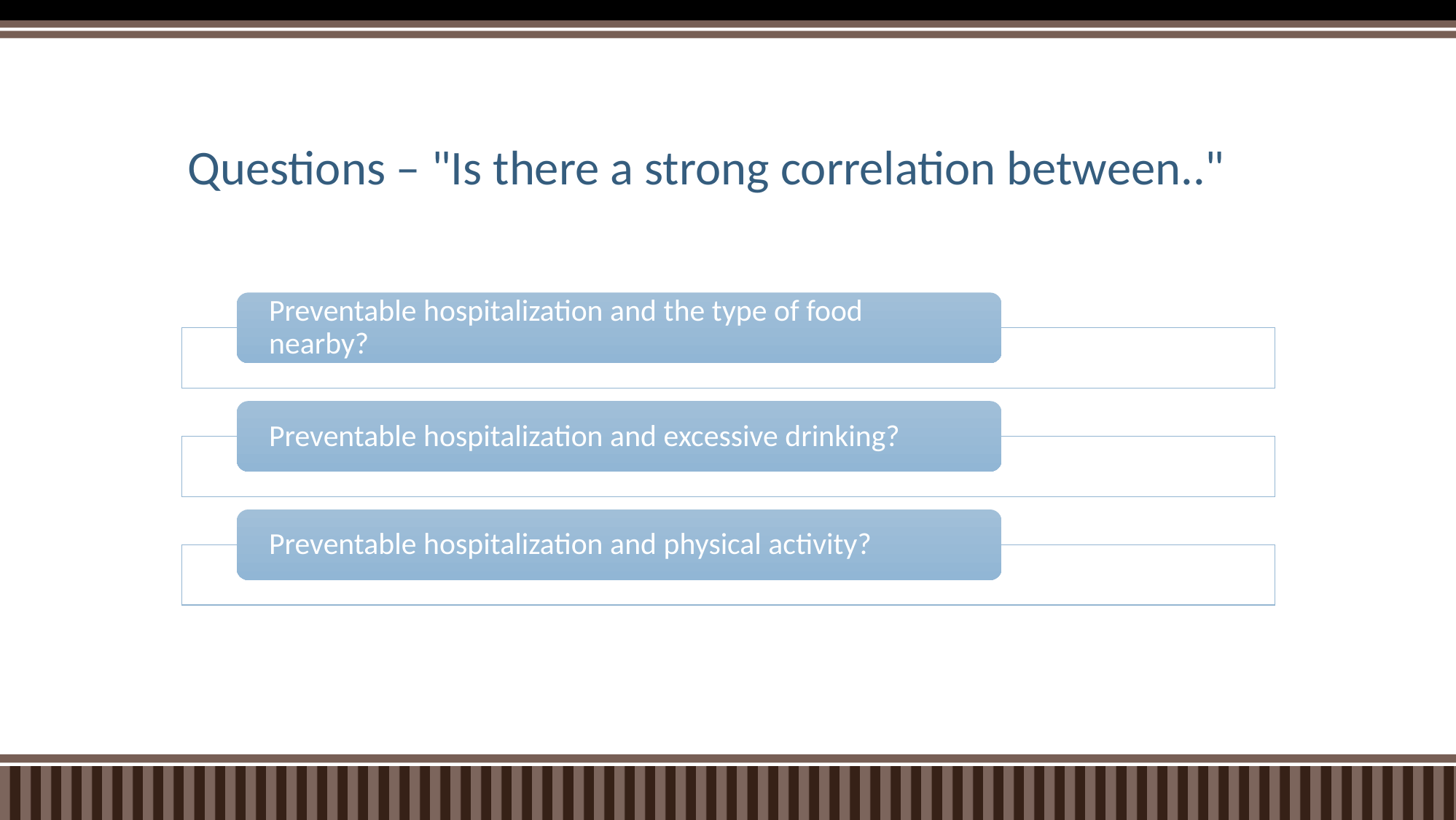

# Questions – "Is there a strong correlation between.."

Preventable hospitalization and the type of food nearby?

Preventable hospitalization and excessive drinking?

Preventable hospitalization and physical activity?